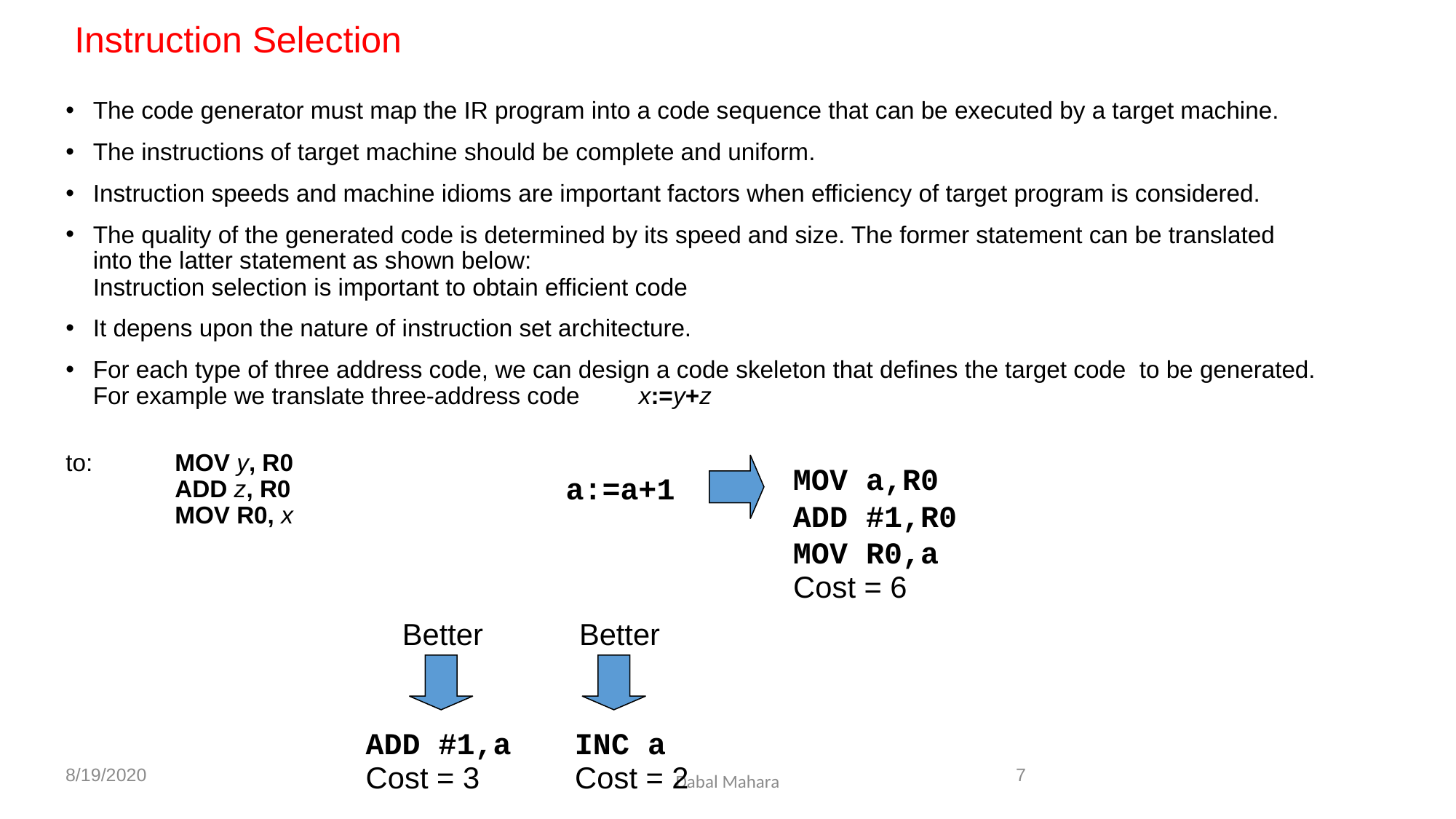

Instruction Selection
The code generator must map the IR program into a code sequence that can be executed by a target machine.
The instructions of target machine should be complete and uniform.
Instruction speeds and machine idioms are important factors when efficiency of target program is considered.
The quality of the generated code is determined by its speed and size. The former statement can be translated into the latter statement as shown below:
Instruction selection is important to obtain efficient code
It depens upon the nature of instruction set architecture.
For each type of three address code, we can design a code skeleton that defines the target code  to be generated. For example we translate three-address code    	x:=y+z
to:	MOV y, R0
	ADD z, R0
	MOV R0, x

MOV a,R0
ADD #1,R0
MOV R0,a

a:=a+1
Cost = 6
Better
Better

ADD #1,a
INC a
8/19/2020
7
Cost = 3
Cost = 2
Dabal Mahara